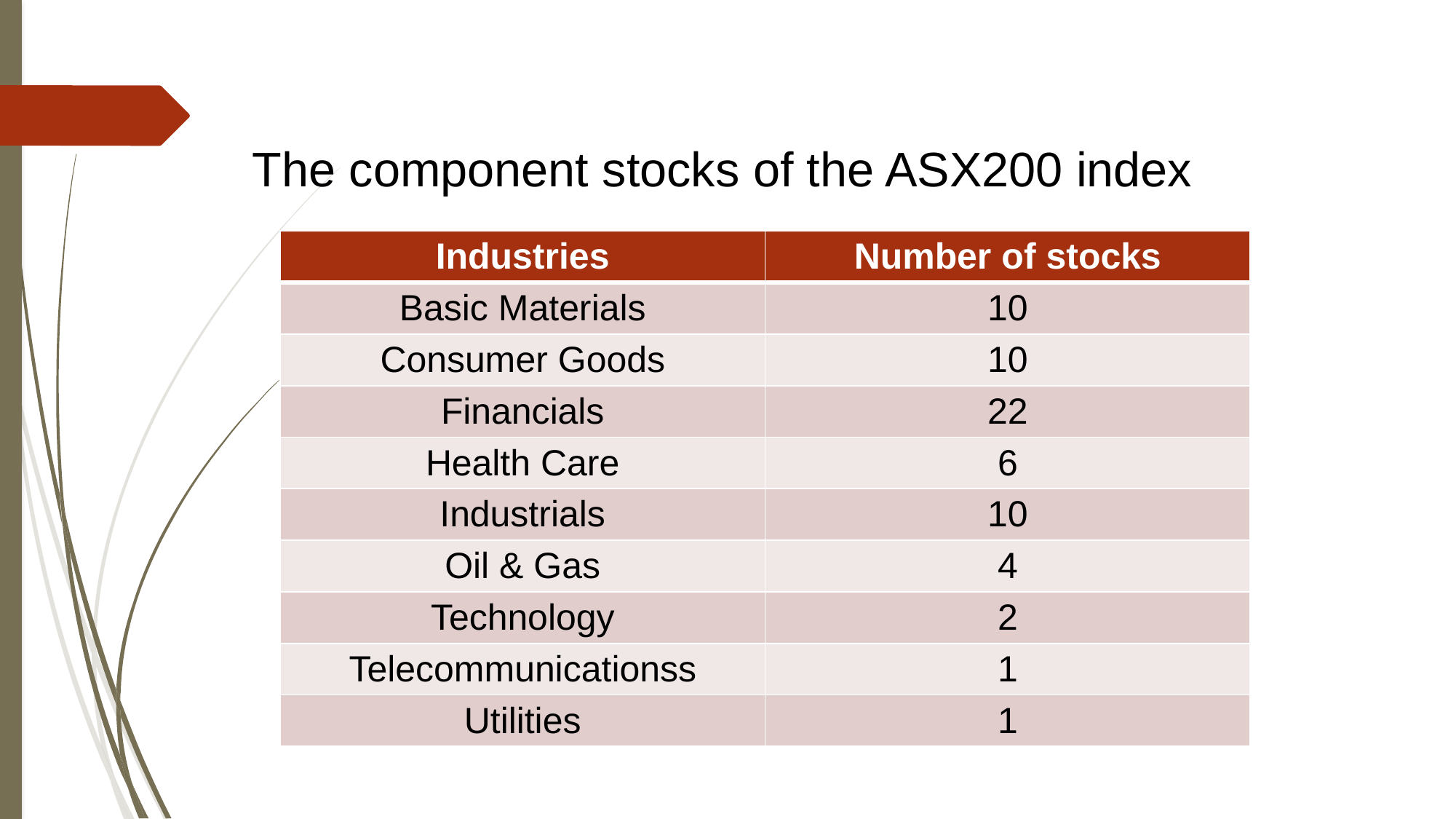

The component stocks of the ASX200 index
| Industries | Number of stocks |
| --- | --- |
| Basic Materials | 10 |
| Consumer Goods | 10 |
| Financials | 22 |
| Health Care | 6 |
| Industrials | 10 |
| Oil & Gas | 4 |
| Technology | 2 |
| Telecommunicationss | 1 |
| Utilities | 1 |